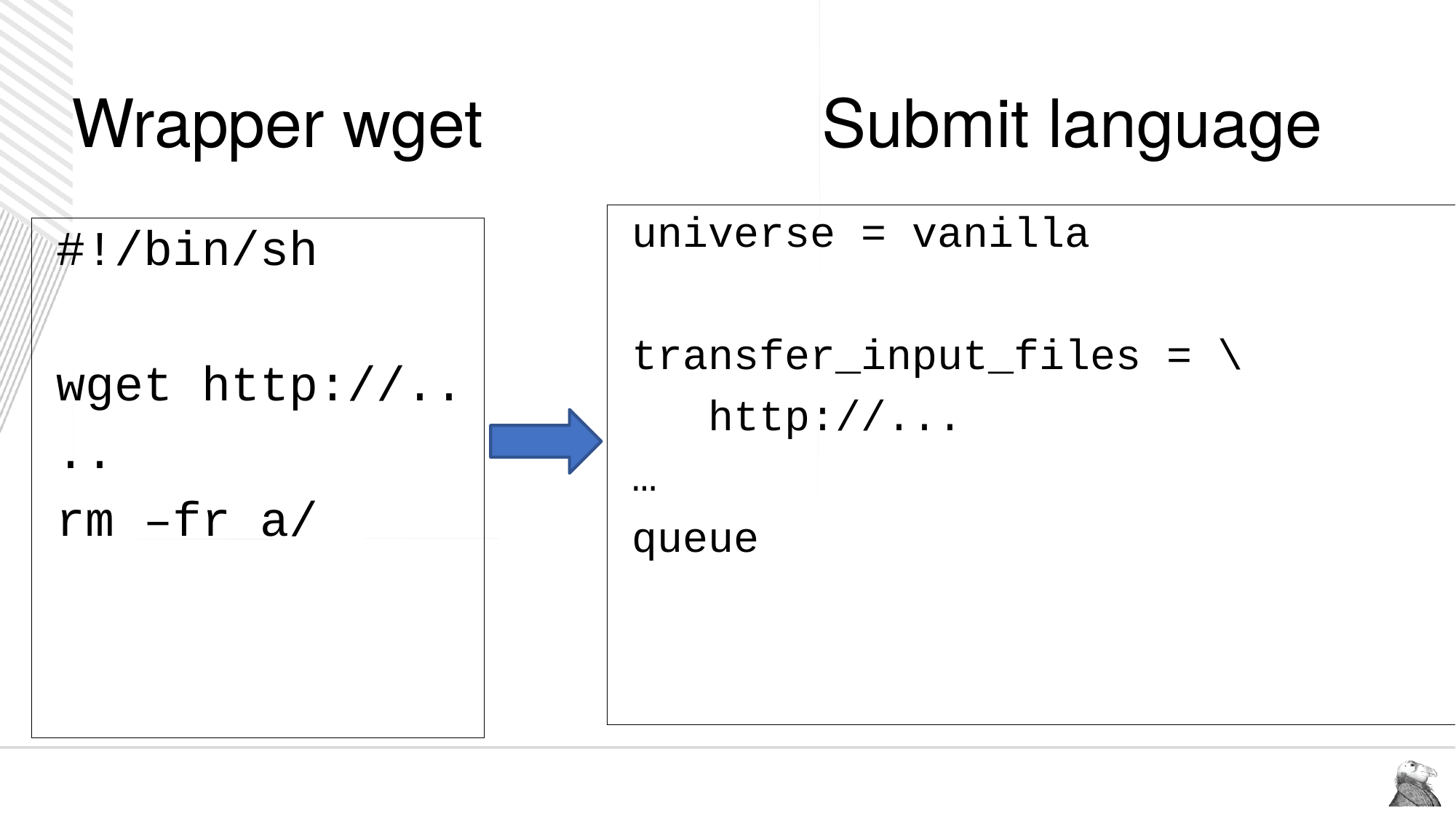

# Wrapper wget
Submit language
universe = vanilla

transfer_input_files = \
   http://...
…
queue
#!/bin/sh

wget http://..
..
rm –fr a/